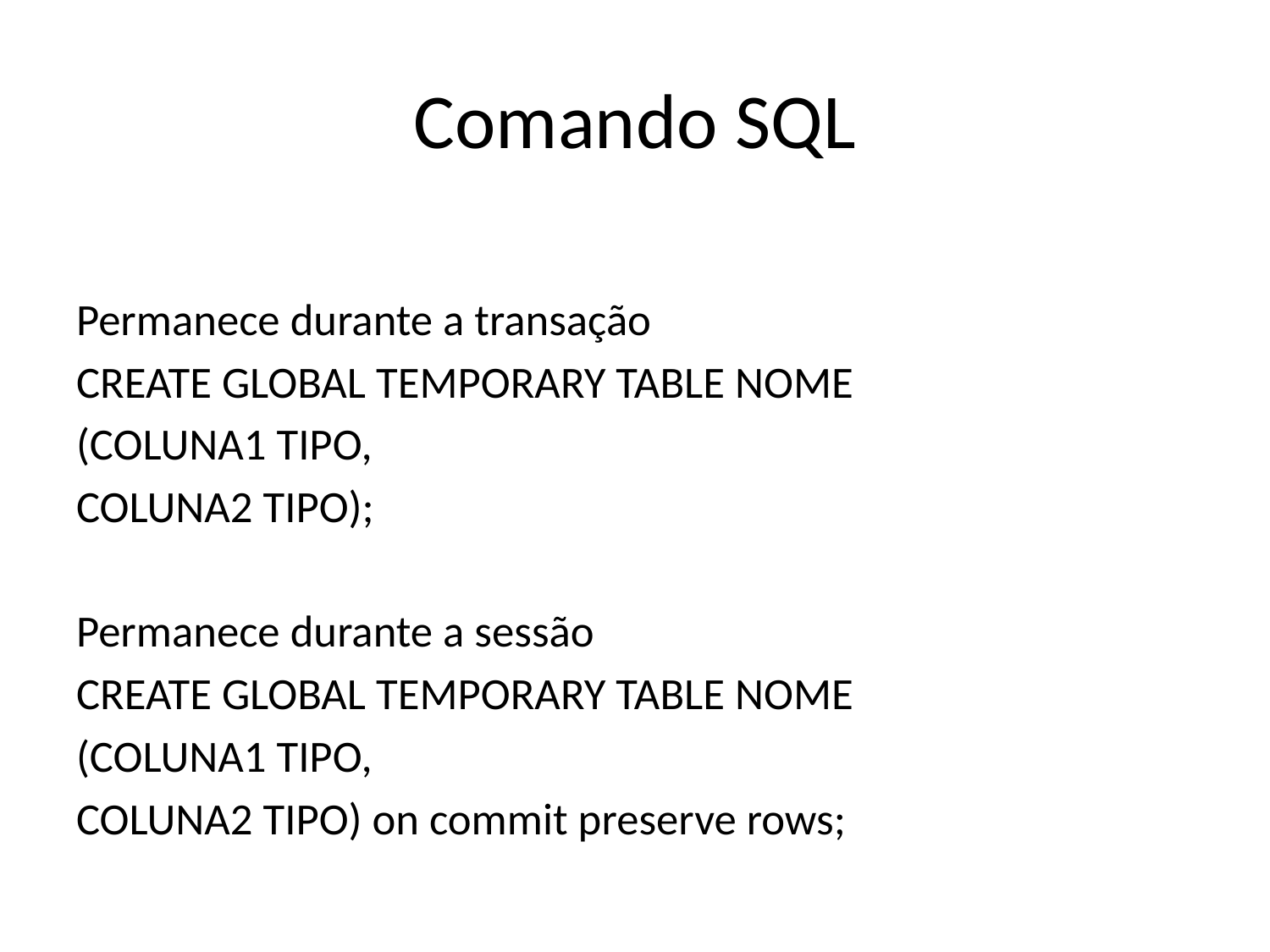

# Comando SQL

Permanece durante a transação
CREATE GLOBAL TEMPORARY TABLE NOME
(COLUNA1 TIPO,
COLUNA2 TIPO);

Permanece durante a sessão
CREATE GLOBAL TEMPORARY TABLE NOME
(COLUNA1 TIPO,
COLUNA2 TIPO) on commit preserve rows;